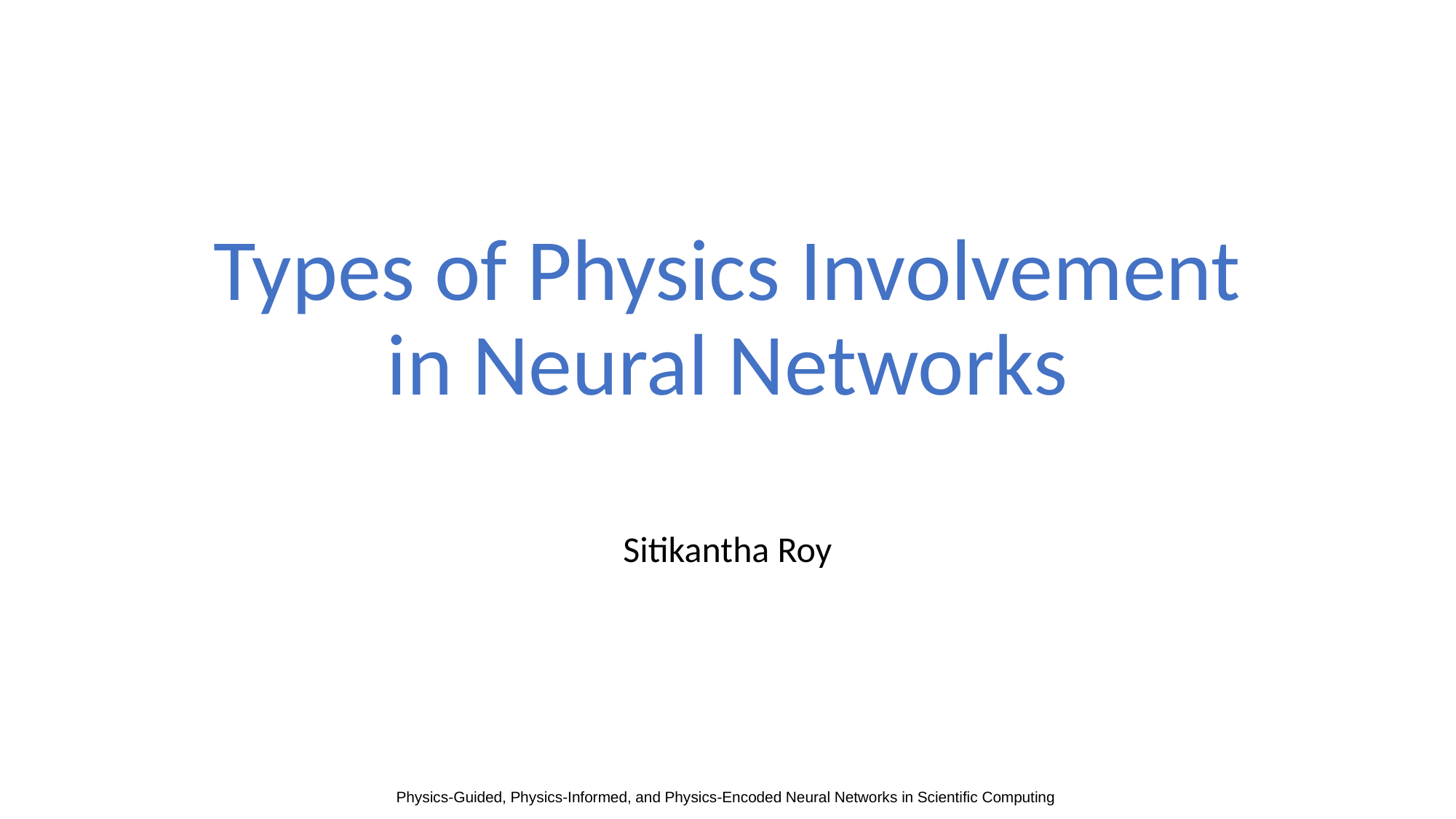

# Types of Physics Involvement in Neural Networks
Sitikantha Roy
Physics-Guided, Physics-Informed, and Physics-Encoded Neural Networks in Scientific Computing